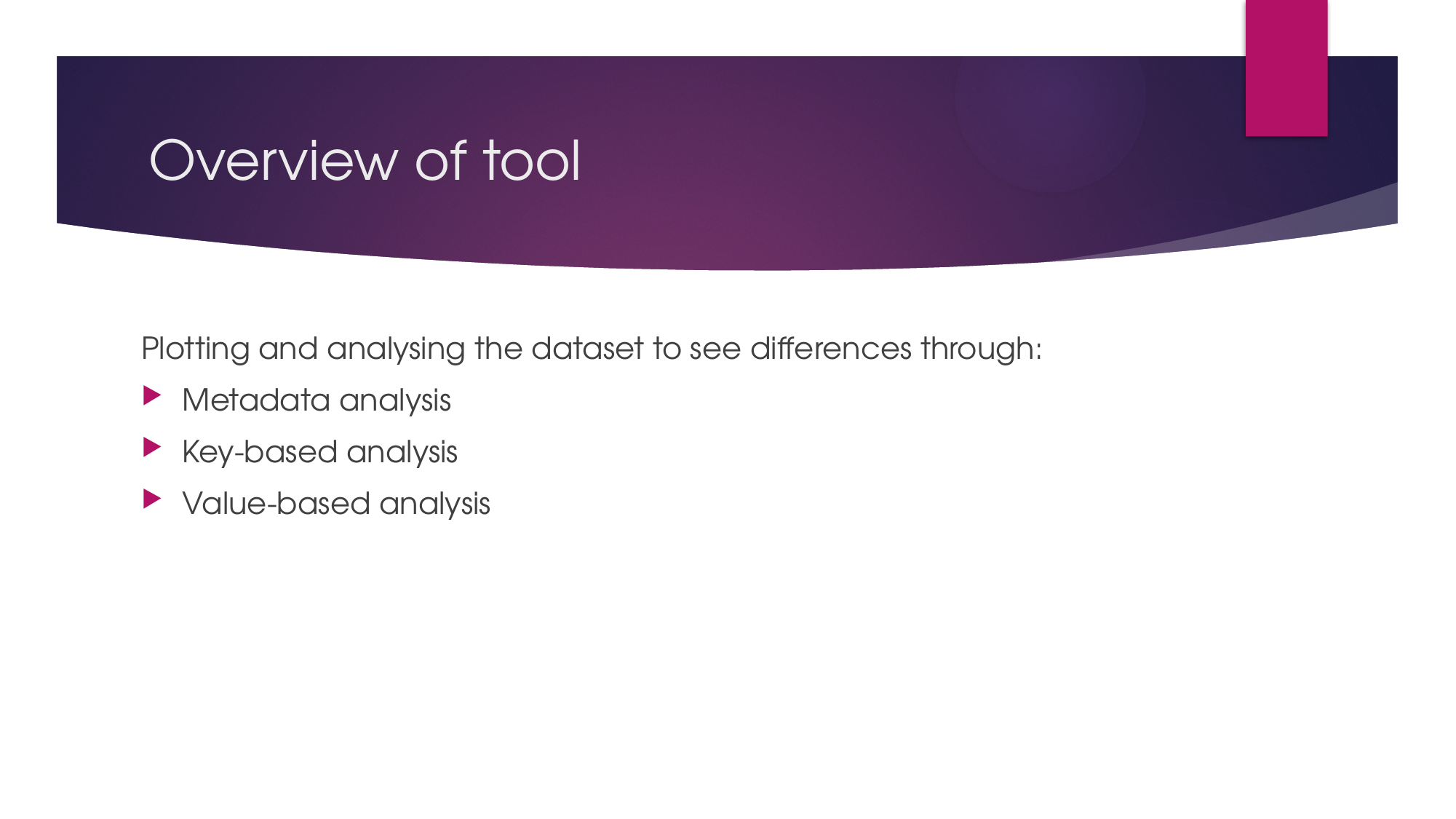

# Overview of tool
Plotting and analysing the dataset to see differences through:
Metadata analysis
Key-based analysis
Value-based analysis